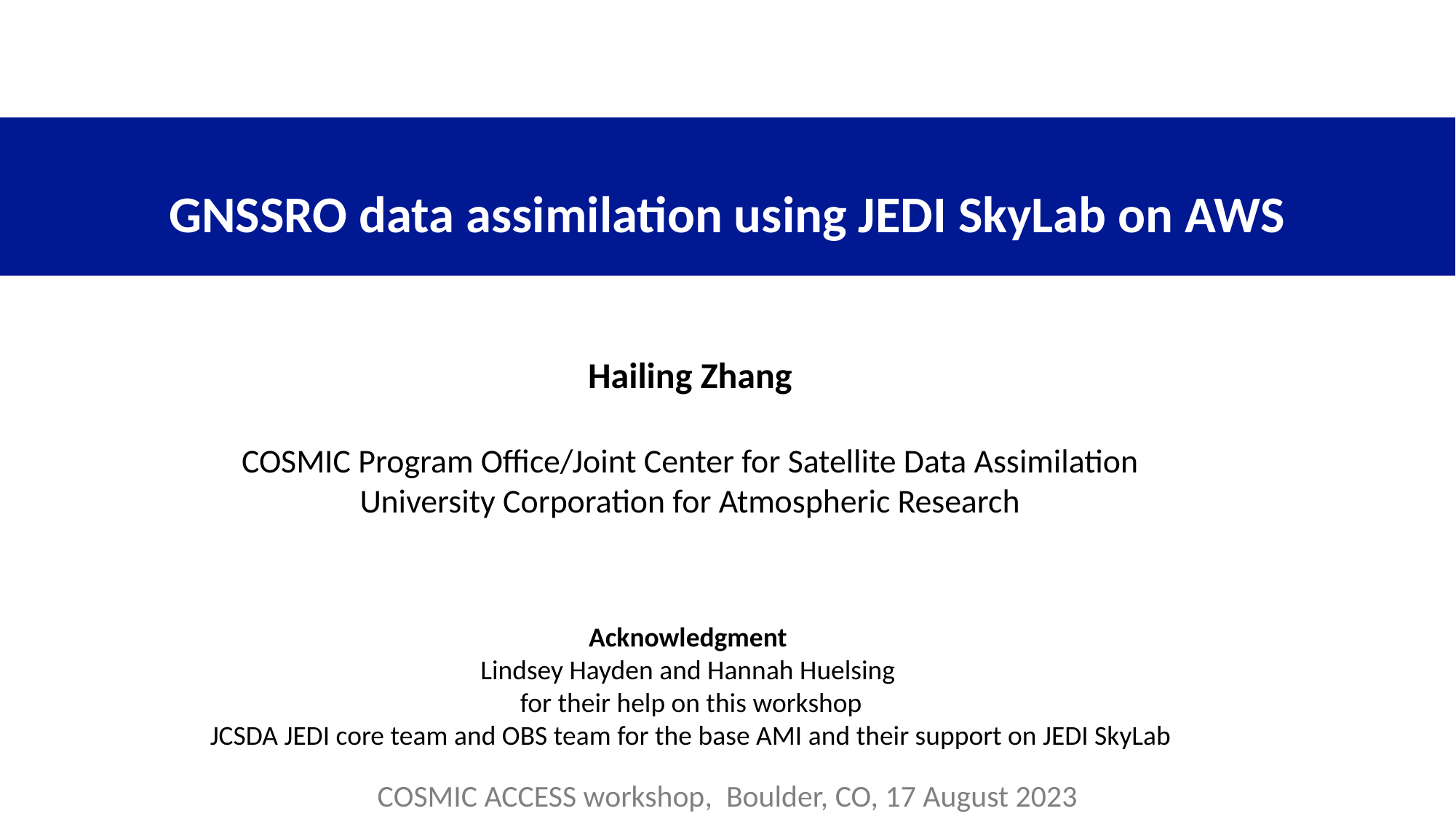

GNSSRO data assimilation using JEDI SkyLab on AWS
Hailing Zhang

COSMIC Program Office/Joint Center for Satellite Data Assimilation
University Corporation for Atmospheric Research

Acknowledgment
Lindsey Hayden and Hannah Huelsing
 for their help on this workshop
 JCSDA JEDI core team and OBS team for the base AMI and their support on JEDI SkyLab
COSMIC ACCESS workshop,  Boulder, CO, 17 August 2023